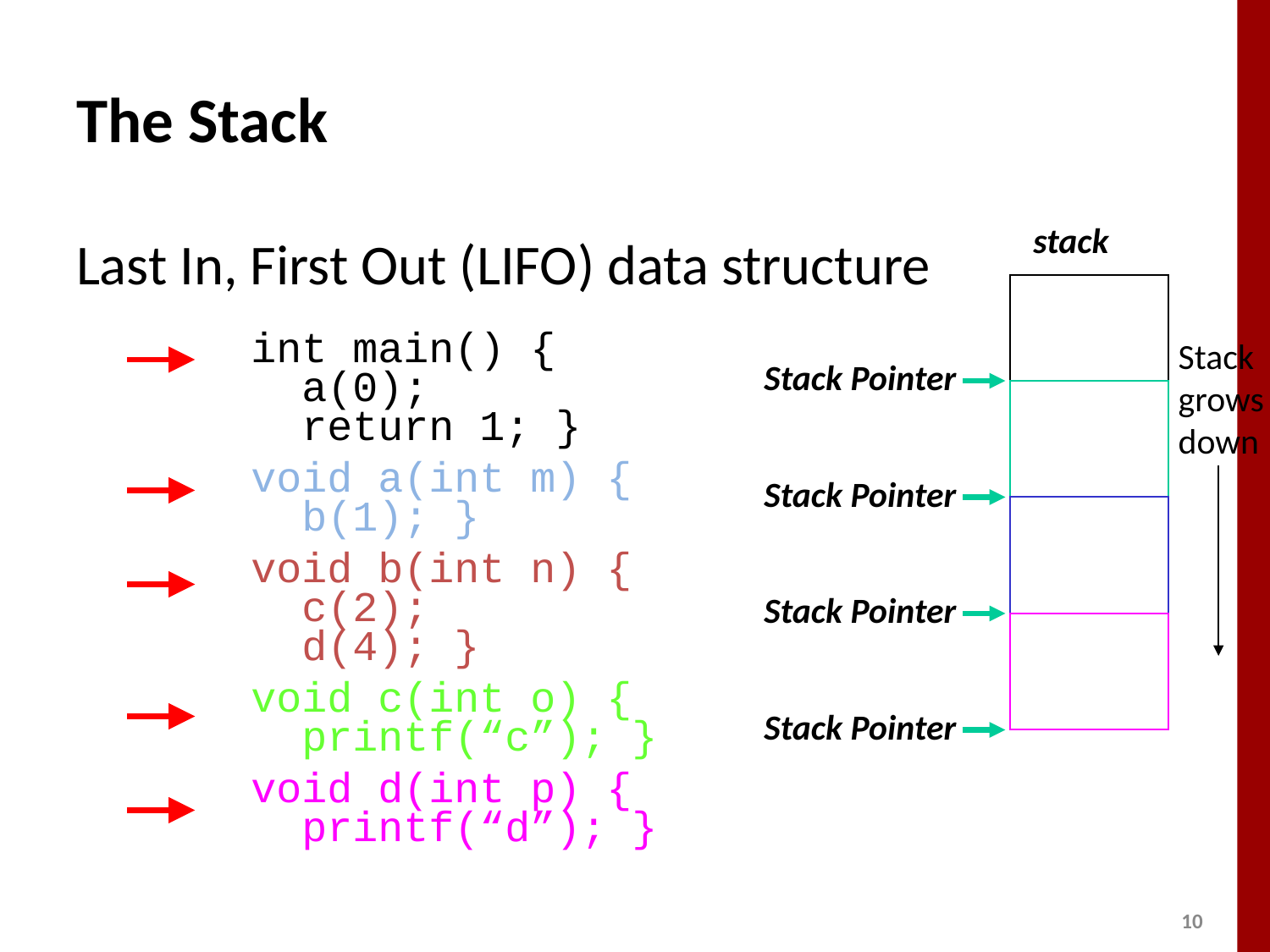

# The Stack
stack
Last In, First Out (LIFO) data structure
		int main() {
		  a(0);
		  return 1; }
		void a(int m) {
		  b(1); }
		void b(int n) {
		  c(2);
		  d(4); }
		void c(int o) {
		  printf(“c”); }
		void d(int p) {
		  printf(“d”); }

Stack grows down
Stack Pointer

Stack Pointer

Stack Pointer

Stack Pointer